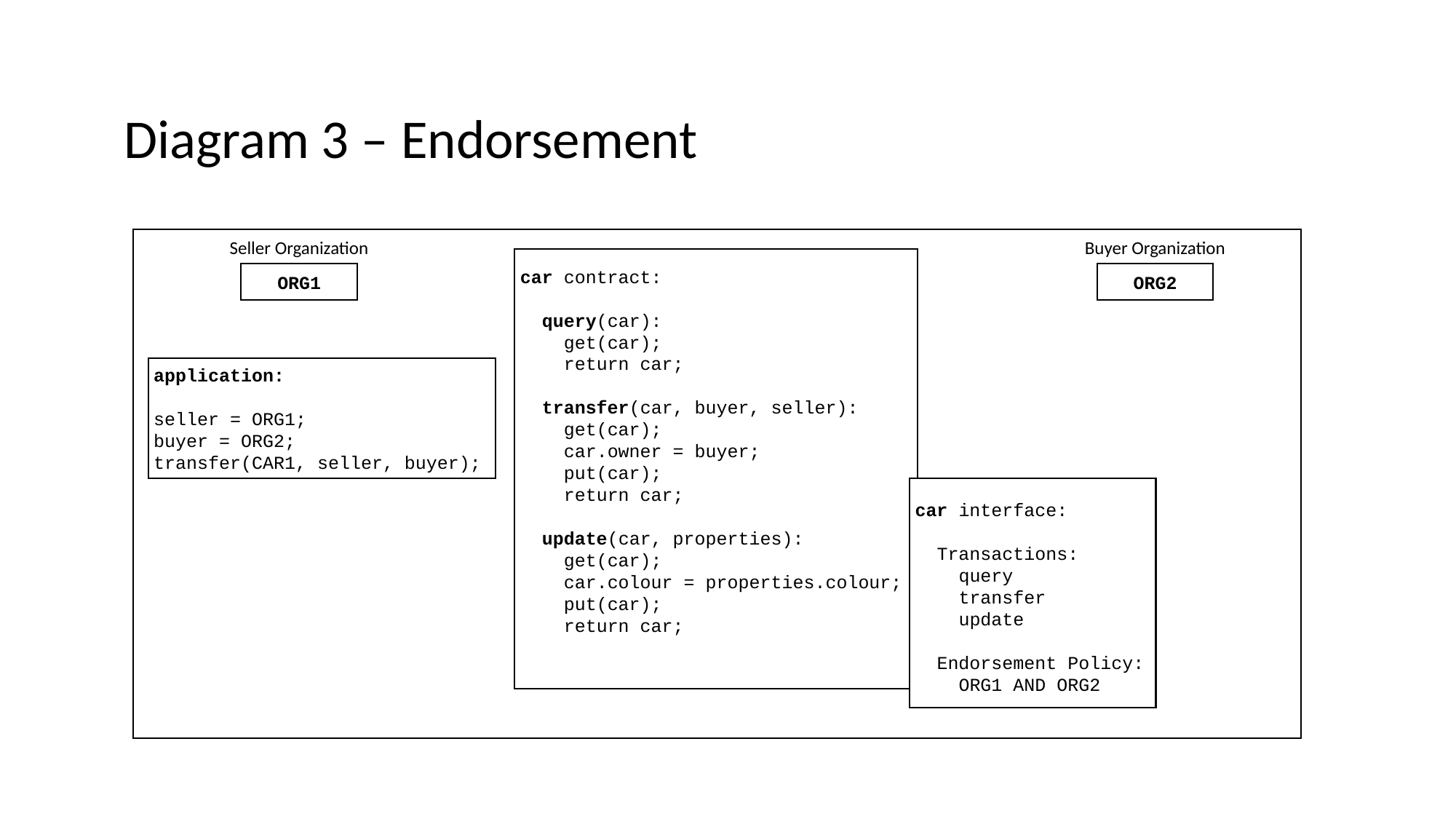

Diagram 3 – Endorsement

Seller Organization
Buyer Organization
ORG1
ORG2
car contract:

  query(car):
    get(car);
    return car;

  transfer(car, buyer, seller):
    get(car);
    car.owner = buyer;
    put(car);
    return car;

  update(car, properties):
    get(car);
    car.colour = properties.colour;
    put(car);
    return car;

car interface:

  Transactions:
    query
    transfer
    update

  Endorsement Policy:
    ORG1 AND ORG2
application:

seller = ORG1;
buyer = ORG2;
transfer(CAR1, seller, buyer);